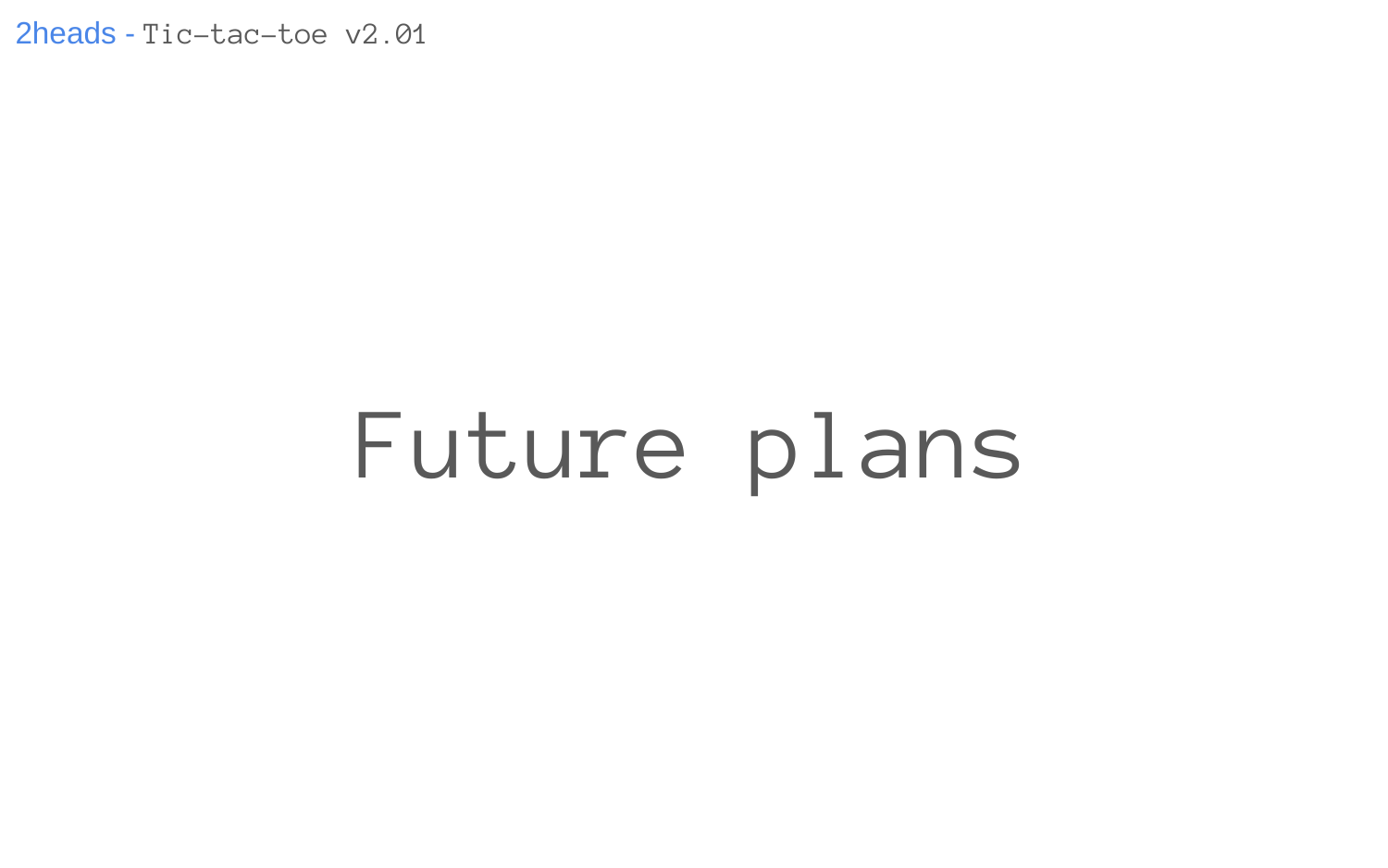

# 2heads - Tic-tac-toe v2.01
Future plans